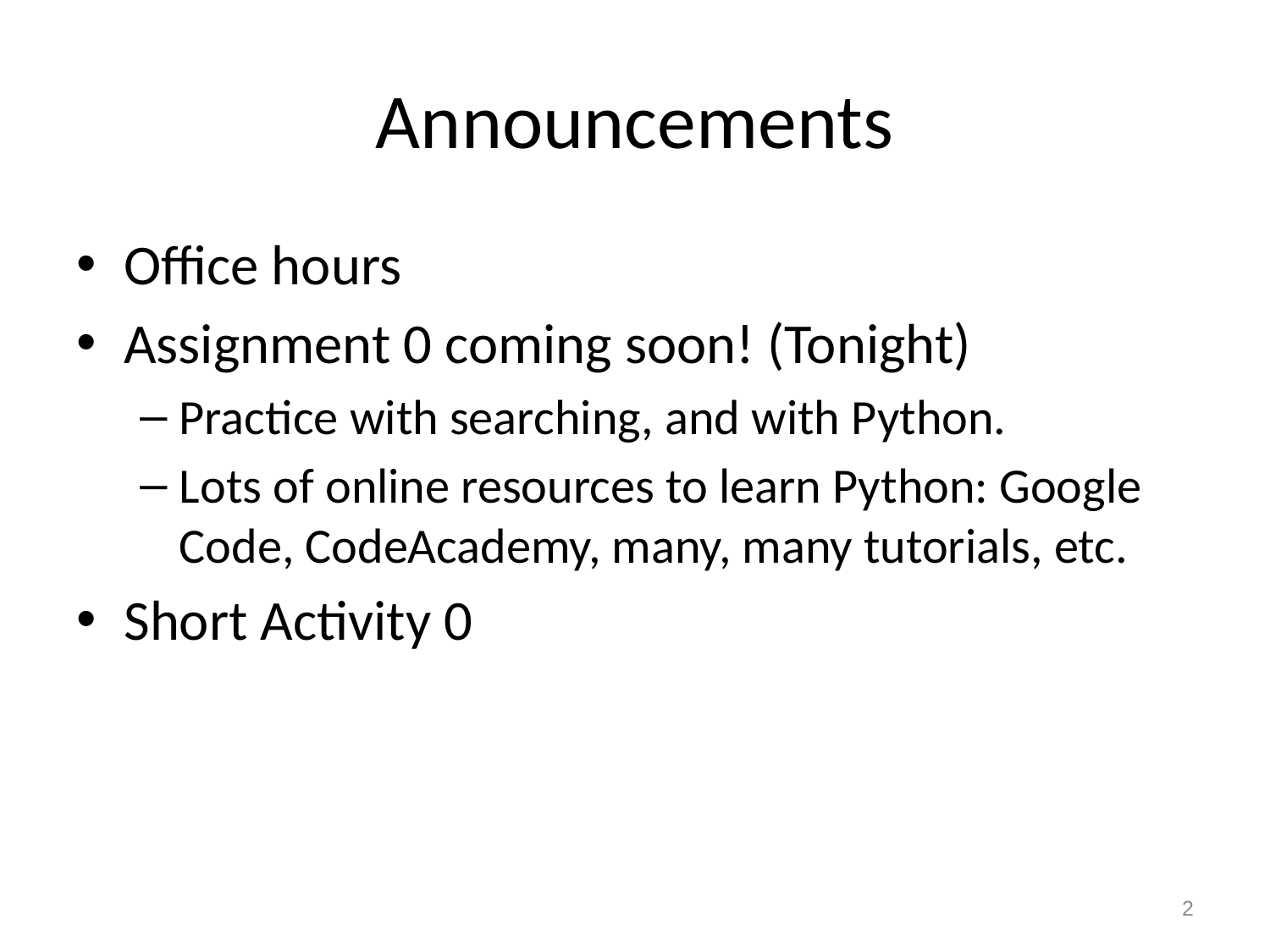

# Announcements
Office hours
Assignment 0 coming soon! (Tonight)
Practice with searching, and with Python.
Lots of online resources to learn Python: Google Code, CodeAcademy, many, many tutorials, etc.
Short Activity 0
2